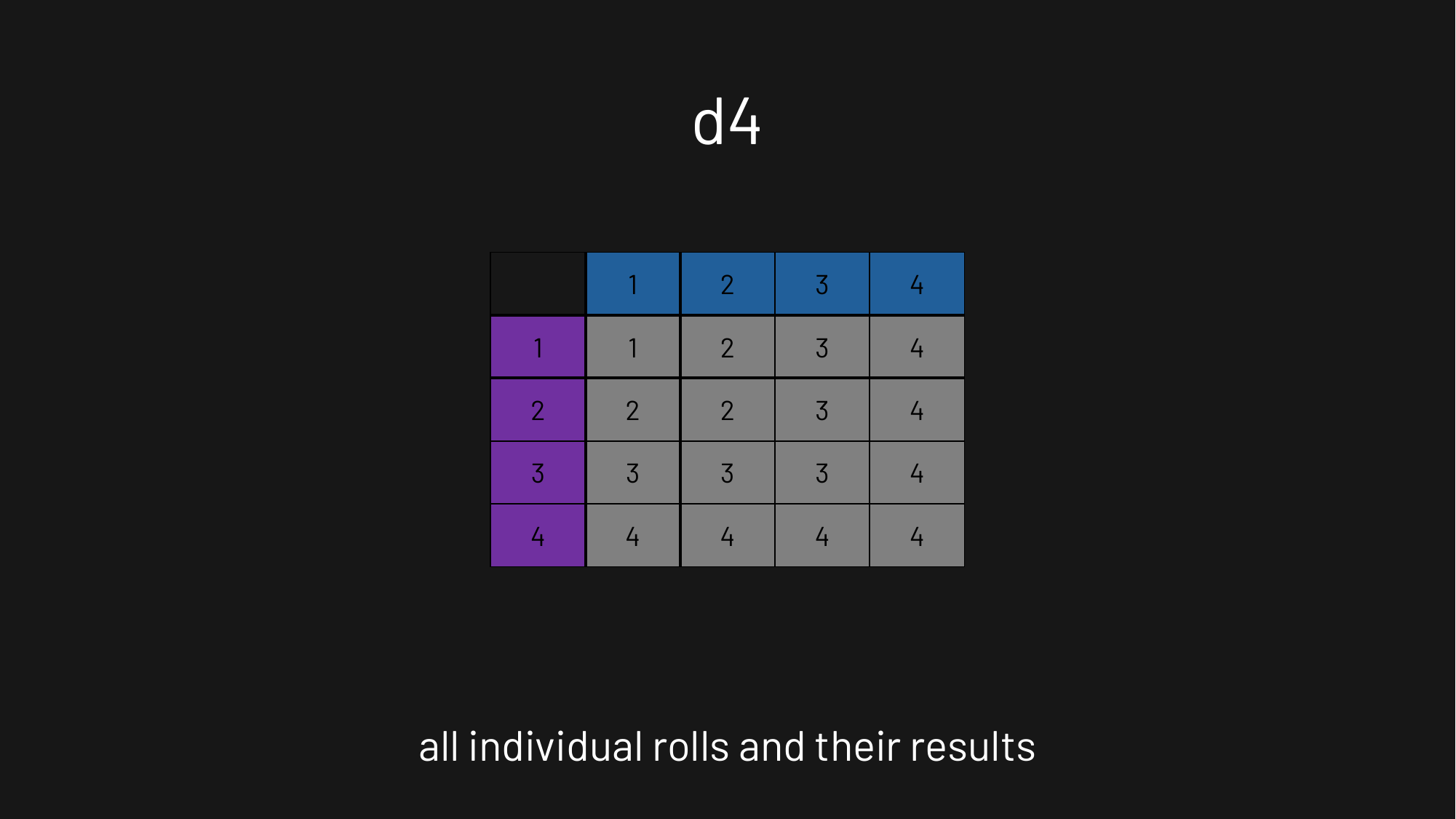

# d4
|  | 1 | 2 | 3 | 4 |
| --- | --- | --- | --- | --- |
| 1 | 1 | 2 | 3 | 4 |
| 2 | 2 | 2 | 3 | 4 |
| 3 | 3 | 3 | 3 | 4 |
| 4 | 4 | 4 | 4 | 4 |
all individual rolls and their results